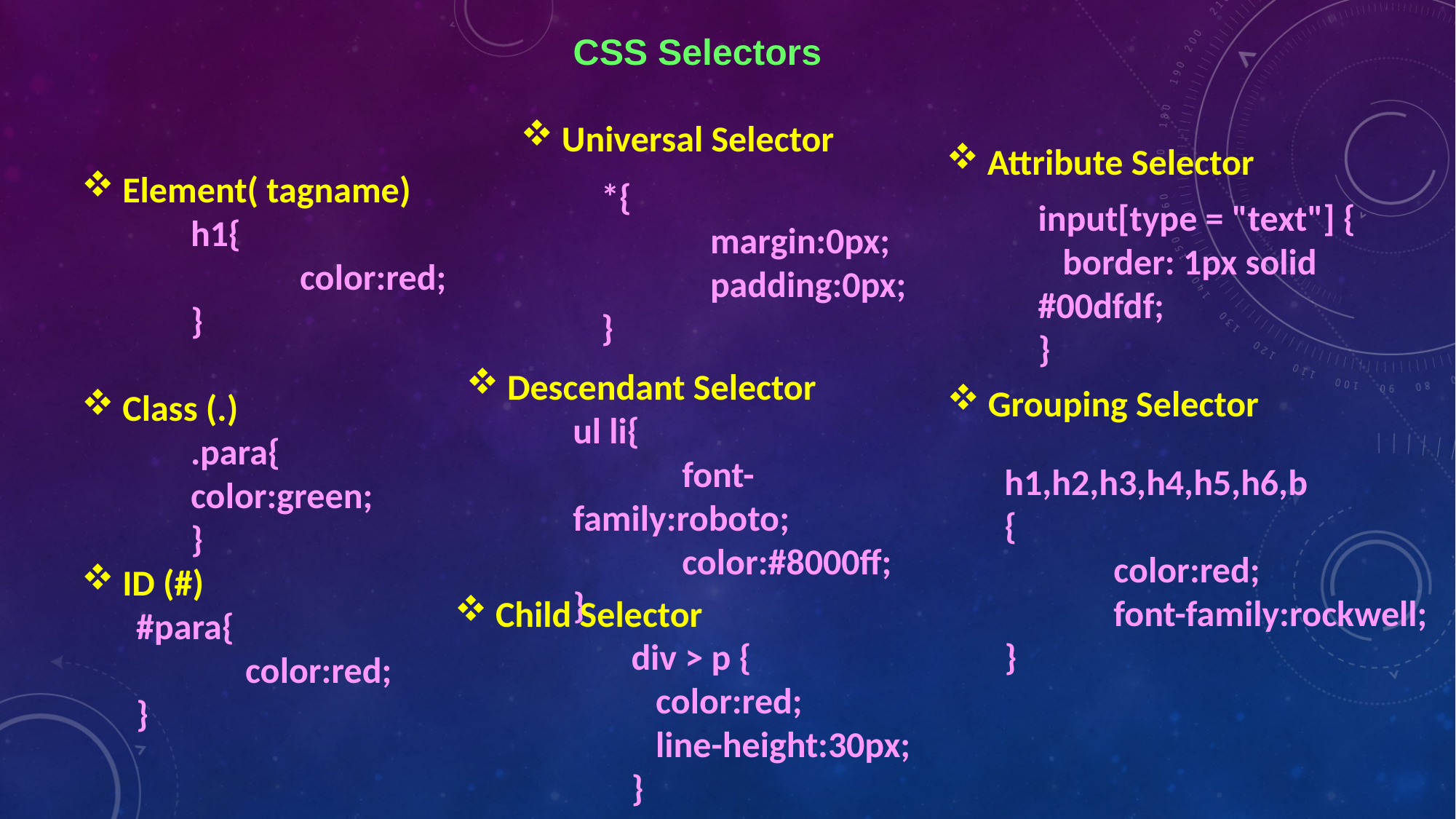

CSS Selectors
Universal Selector
Attribute Selector
Element( tagname)
h1{
	color:red;
}
Class (.)
.para{
color:green;
}
ID (#)
#para{
	color:red;
}
*{
	margin:0px;
	padding:0px;
}
input[type = "text"] {
   border: 1px solid #00dfdf;
}
Descendant Selector
Grouping Selector
ul li{
	font-family:roboto;
	color:#8000ff;
}
h1,h2,h3,h4,h5,h6,b
{
	color:red;
	font-family:rockwell;
}
Child Selector
div > p {
   color:red;
   line-height:30px;
}